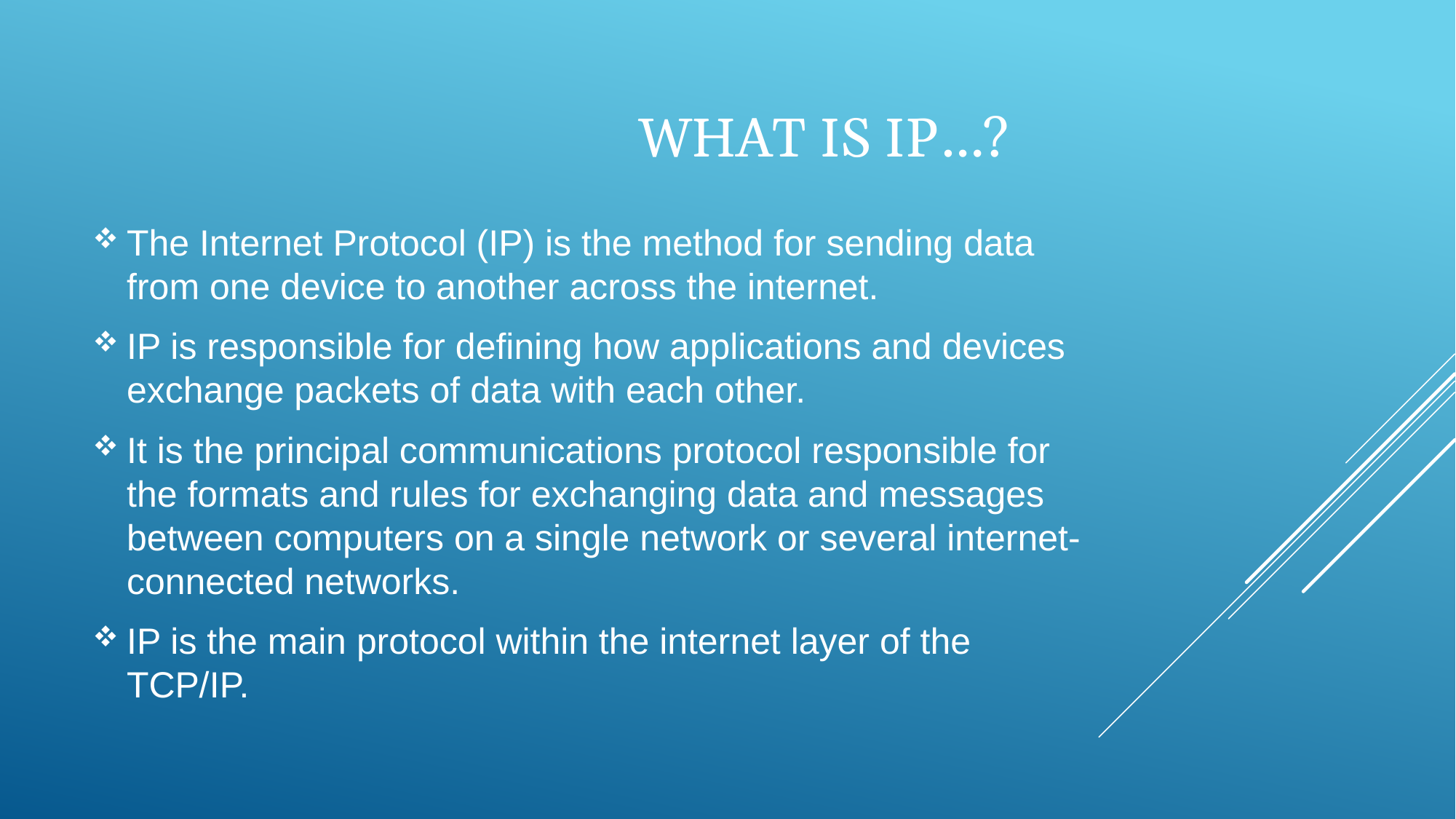

# What is IP…?
The Internet Protocol (IP) is the method for sending data from one device to another across the internet.
IP is responsible for defining how applications and devices exchange packets of data with each other.
It is the principal communications protocol responsible for the formats and rules for exchanging data and messages between computers on a single network or several internet-connected networks.
IP is the main protocol within the internet layer of the TCP/IP.